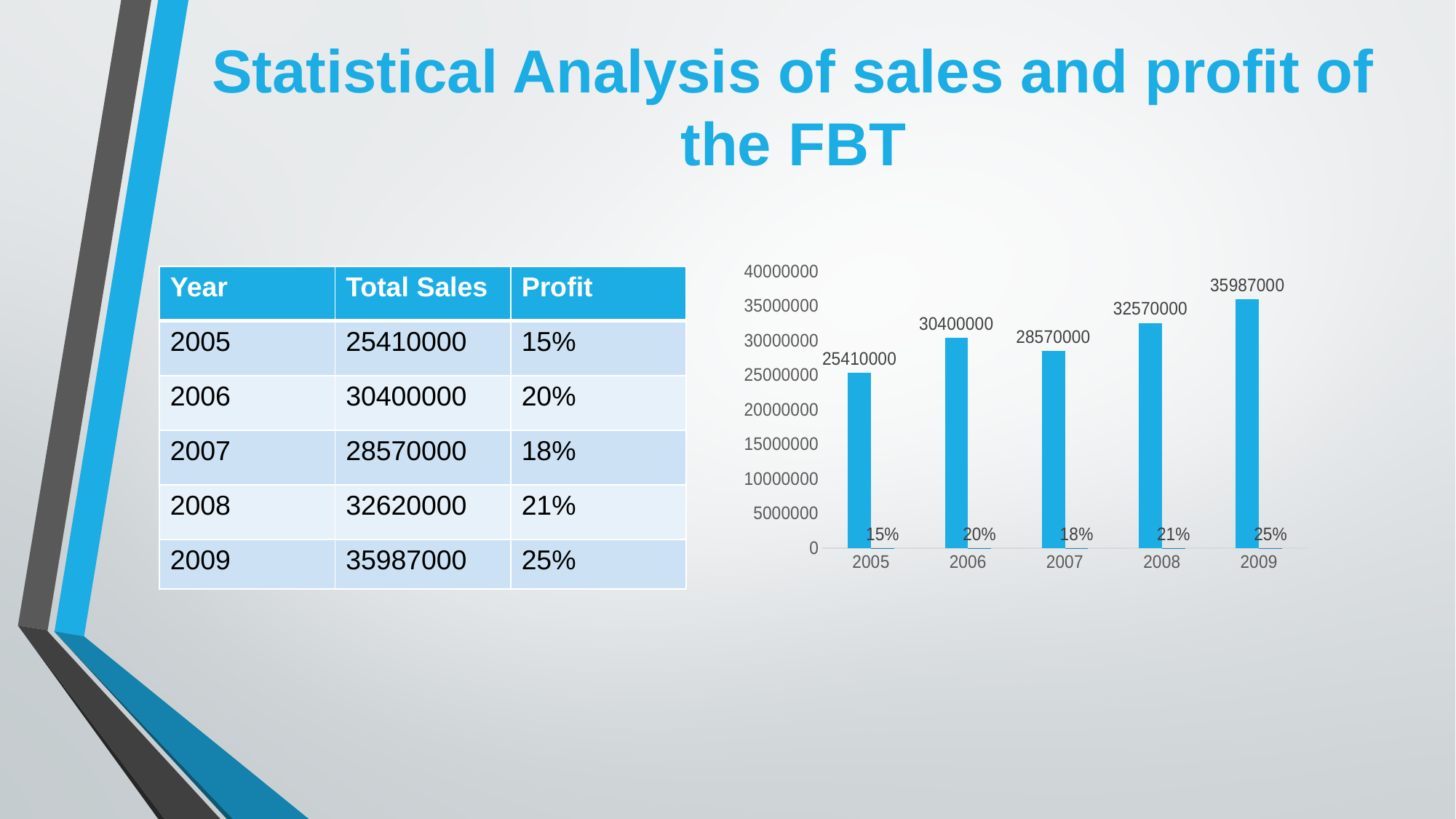

# Statistical Analysis of sales and profit of the FBT

### Chart

| Category | Total sales | Profit |
|---|---|---|
| 2005 | 25410000.0 | 0.15 |
| 2006 | 30400000.0 | 0.2 |
| 2007 | 28570000.0 | 0.18 |
| 2008 | 32570000.0 | 0.21 |
| 2009 | 35987000.0 | 0.25 |
| Year | Total Sales | Profit |
| --- | --- | --- |
| 2005 | 25410000 | 15% |
| 2006 | 30400000 | 20% |
| 2007 | 28570000 | 18% |
| 2008 | 32620000 | 21% |
| 2009 | 35987000 | 25% |